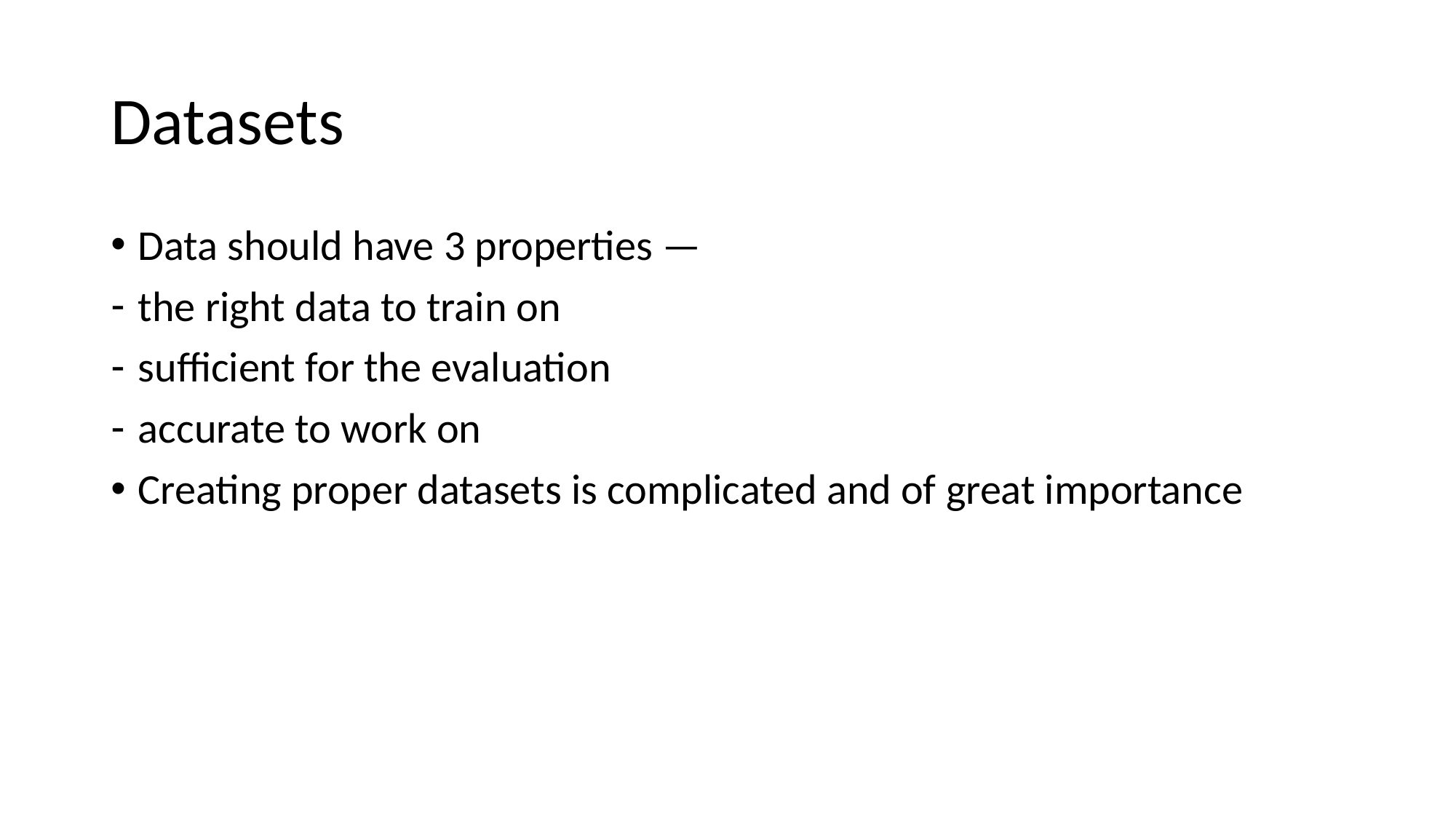

# Datasets
Data should have 3 properties —
the right data to train on
sufficient for the evaluation
accurate to work on
Creating proper datasets is complicated and of great importance